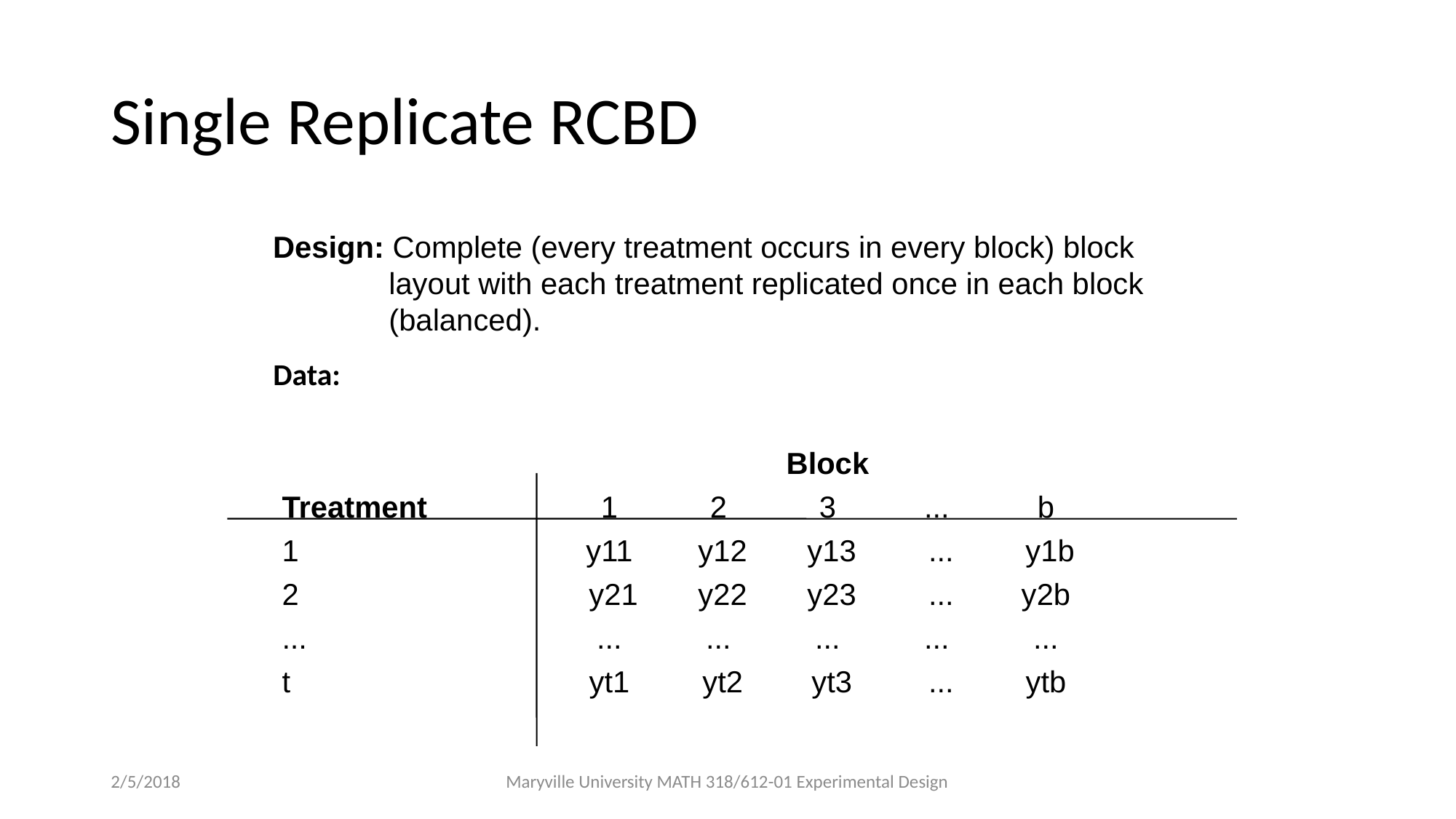

# Single Replicate RCBD
Design: Complete (every treatment occurs in every block) block layout with each treatment replicated once in each block (balanced).
Data:
			Block
Treatment	1	2	3	...	b
1	y11	 y12	 y13	 ...	 y1b
2	 y21	 y22	 y23	 ...	y2b
...	...	...	...	...	...
t 	yt1	 yt2	 yt3	 ...	ytb

2/5/2018
Maryville University MATH 318/612-01 Experimental Design